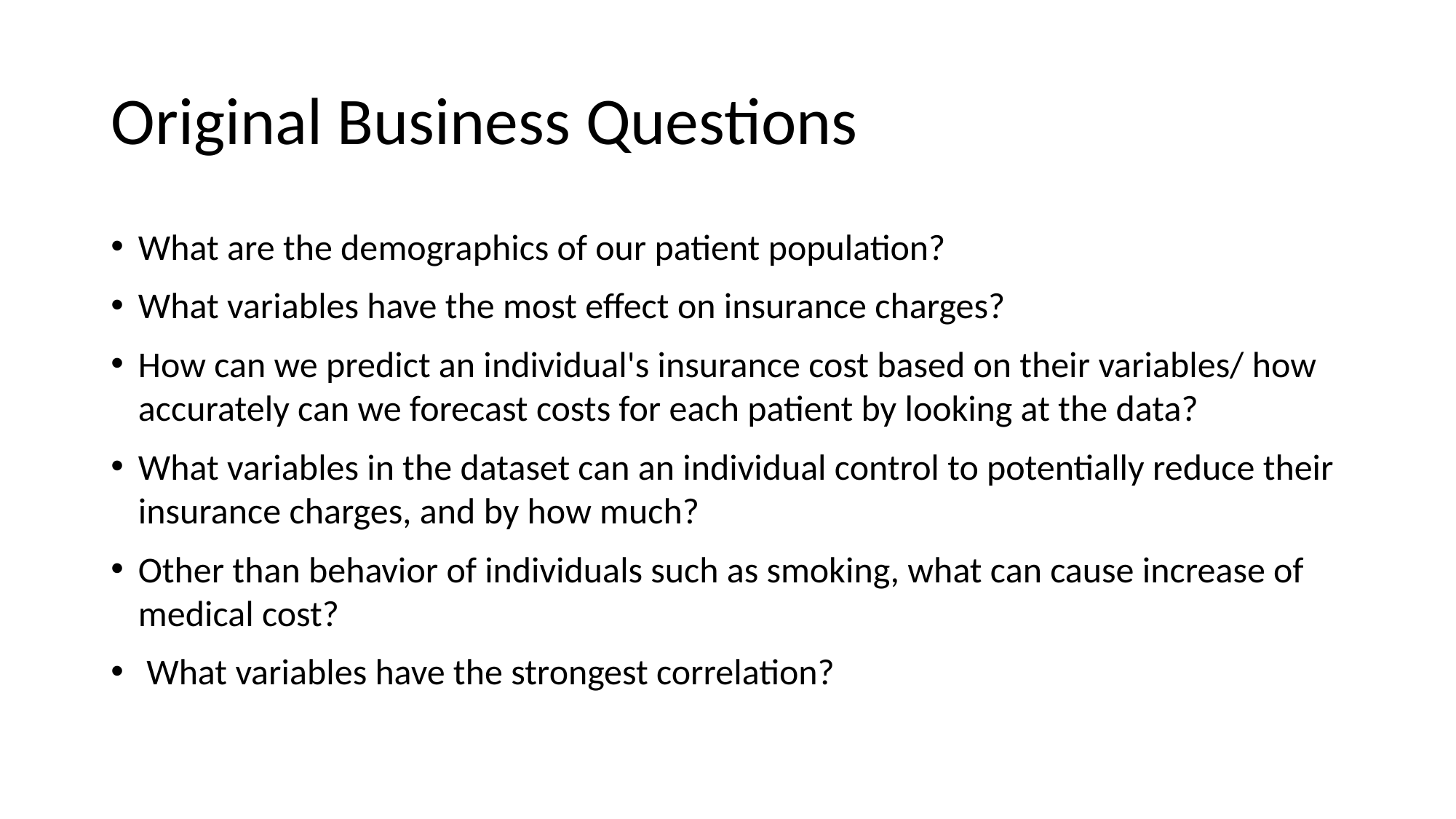

# Original Business Questions
What are the demographics of our patient population?
What variables have the most effect on insurance charges?
How can we predict an individual's insurance cost based on their variables/ how accurately can we forecast costs for each patient by looking at the data?
What variables in the dataset can an individual control to potentially reduce their insurance charges, and by how much?
Other than behavior of individuals such as smoking, what can cause increase of medical cost?
 What variables have the strongest correlation?